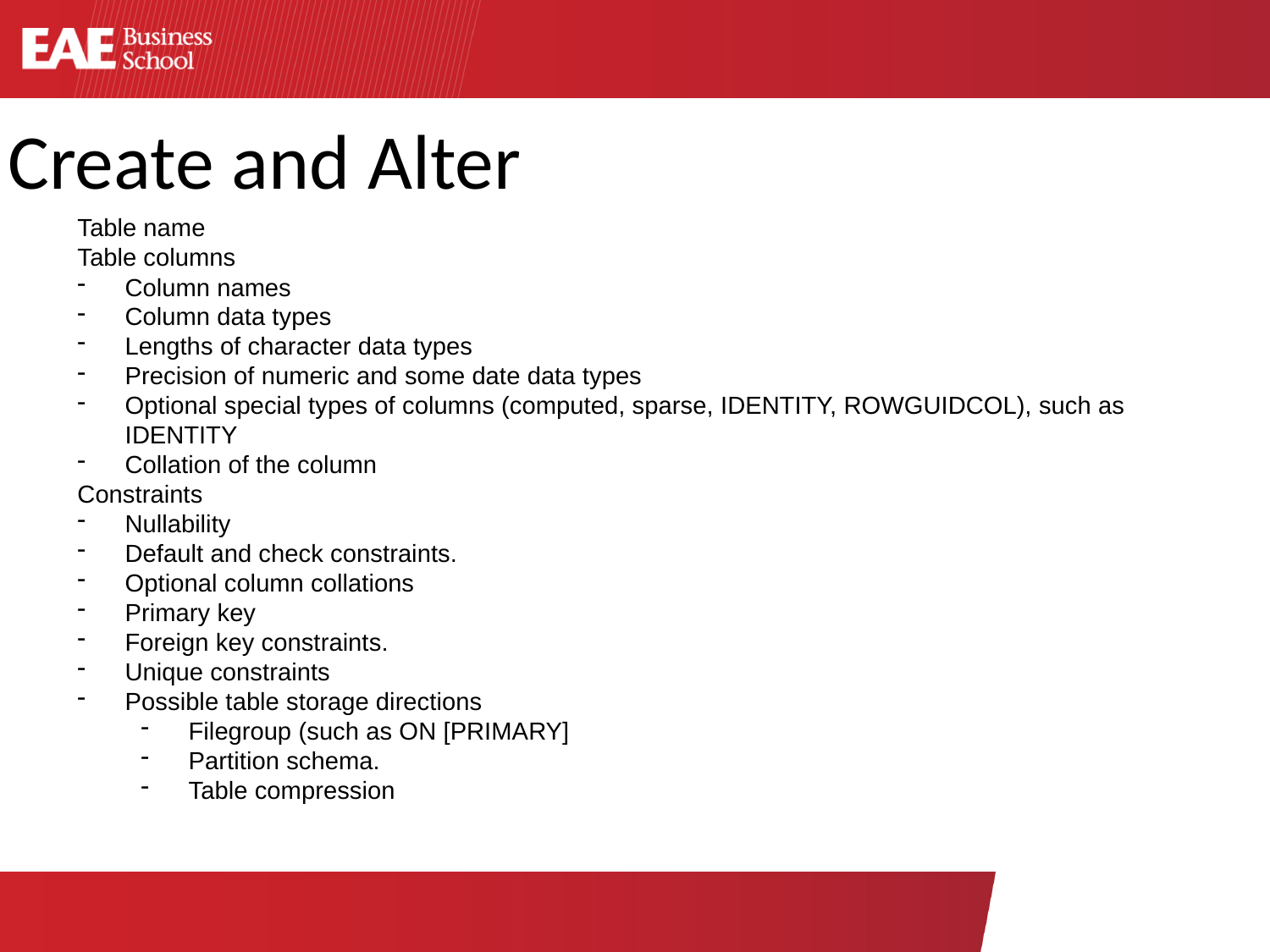

Create and Alter
Table name
Table columns
Column names
Column data types
Lengths of character data types
Precision of numeric and some date data types
Optional special types of columns (computed, sparse, IDENTITY, ROWGUIDCOL), such as IDENTITY
Collation of the column
Constraints
Nullability
Default and check constraints.
Optional column collations
Primary key
Foreign key constraints.
Unique constraints
Possible table storage directions
Filegroup (such as ON [PRIMARY]
Partition schema.
Table compression